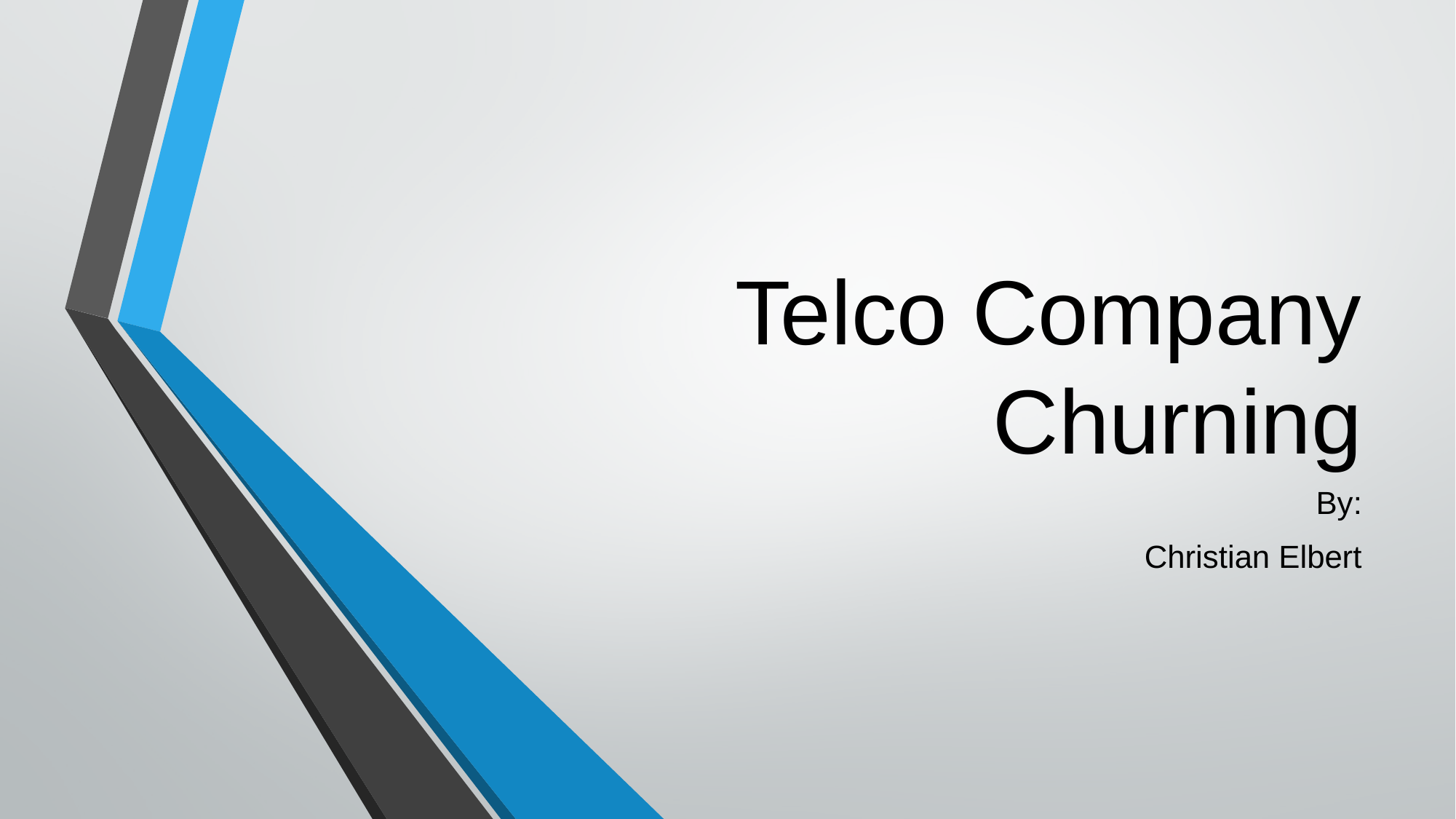

# Telco Company Churning
By:
Christian Elbert